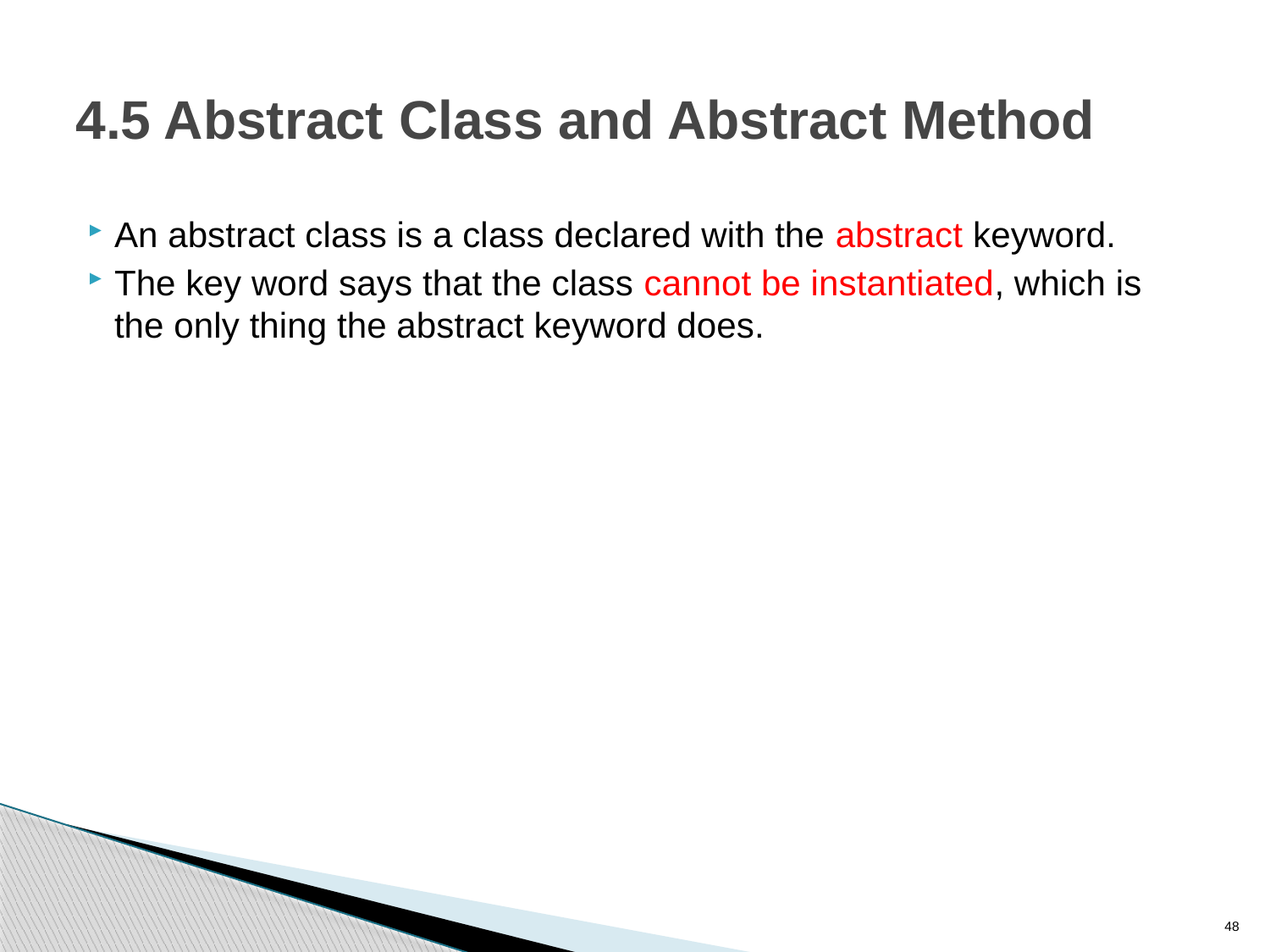

# 4.5 Abstract Class and Abstract Method
An abstract class is a class declared with the abstract keyword.
The key word says that the class cannot be instantiated, which is the only thing the abstract keyword does.
48